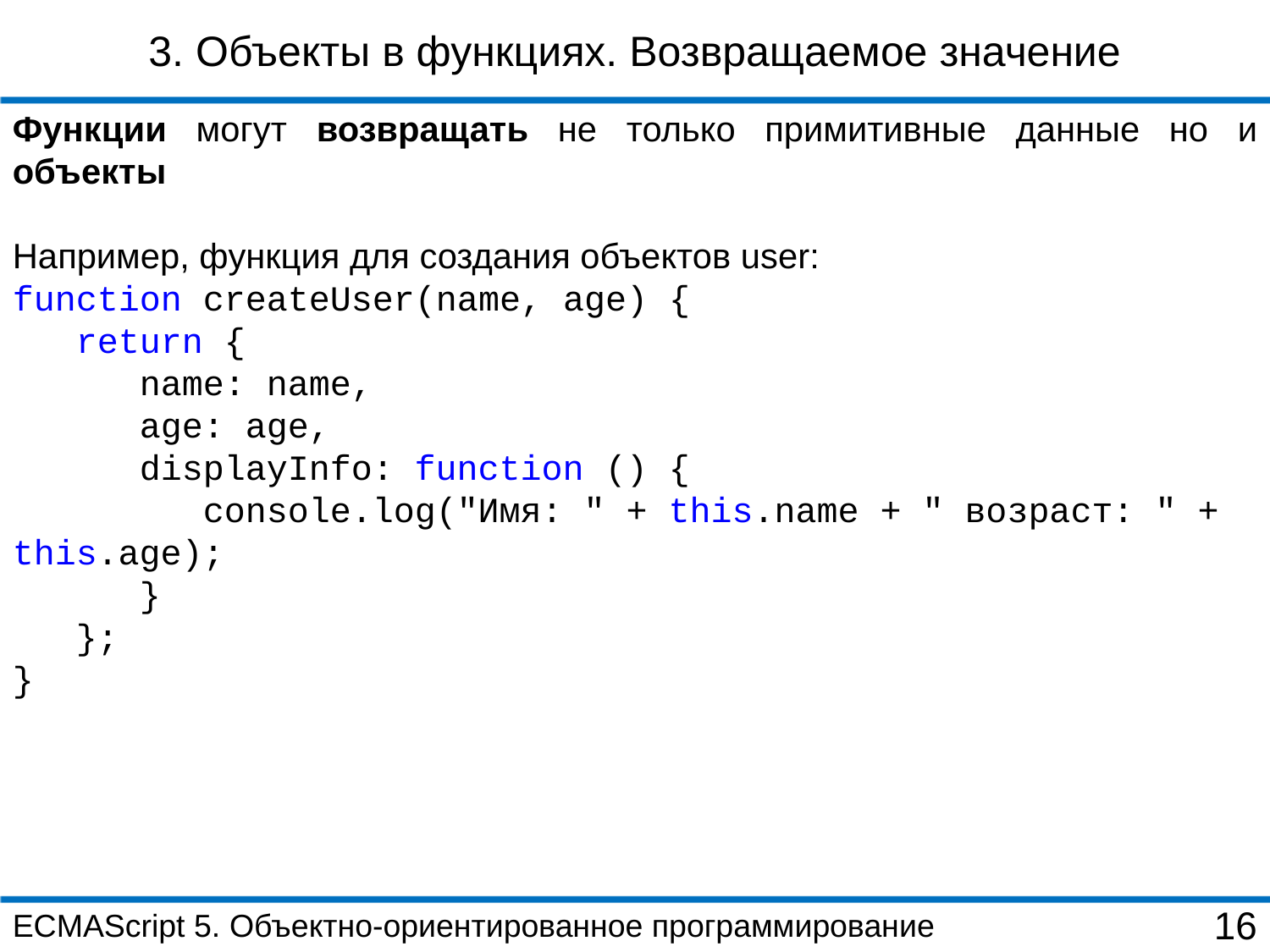

3. Объекты в функциях. Возвращаемое значение
Функции могут возвращать не только примитивные данные но и объекты

Например, функция для создания объектов user:
function createUser(name, age) {
   return {
      name: name,
      age: age,
      displayInfo: function () {
         console.log("Имя: " + this.name + " возраст: " + this.age);
      }
   };
}
ECMAScript 5. Объектно-ориентированное программирование
16